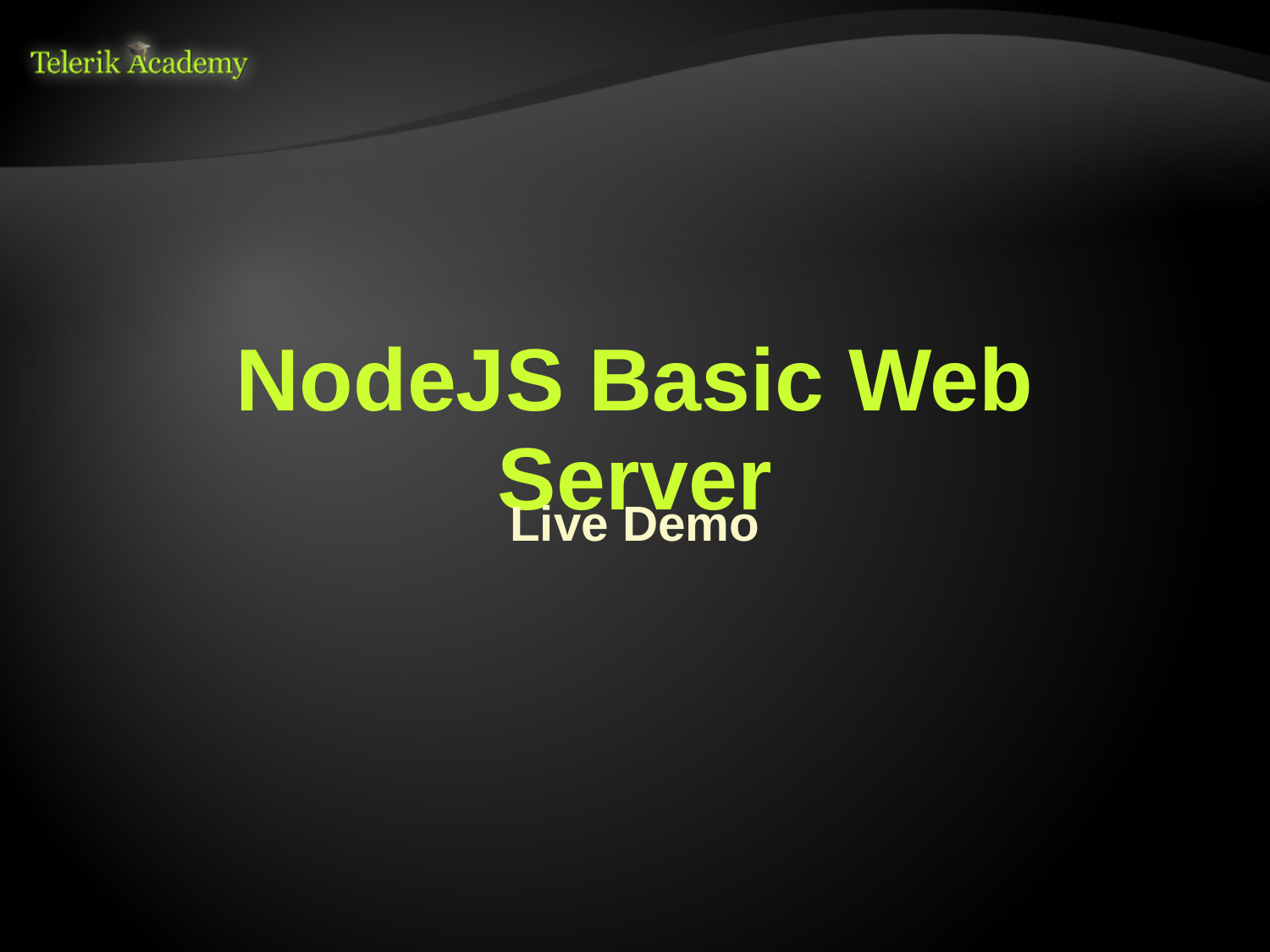

# NodeJS Basic Web Server
Live Demo